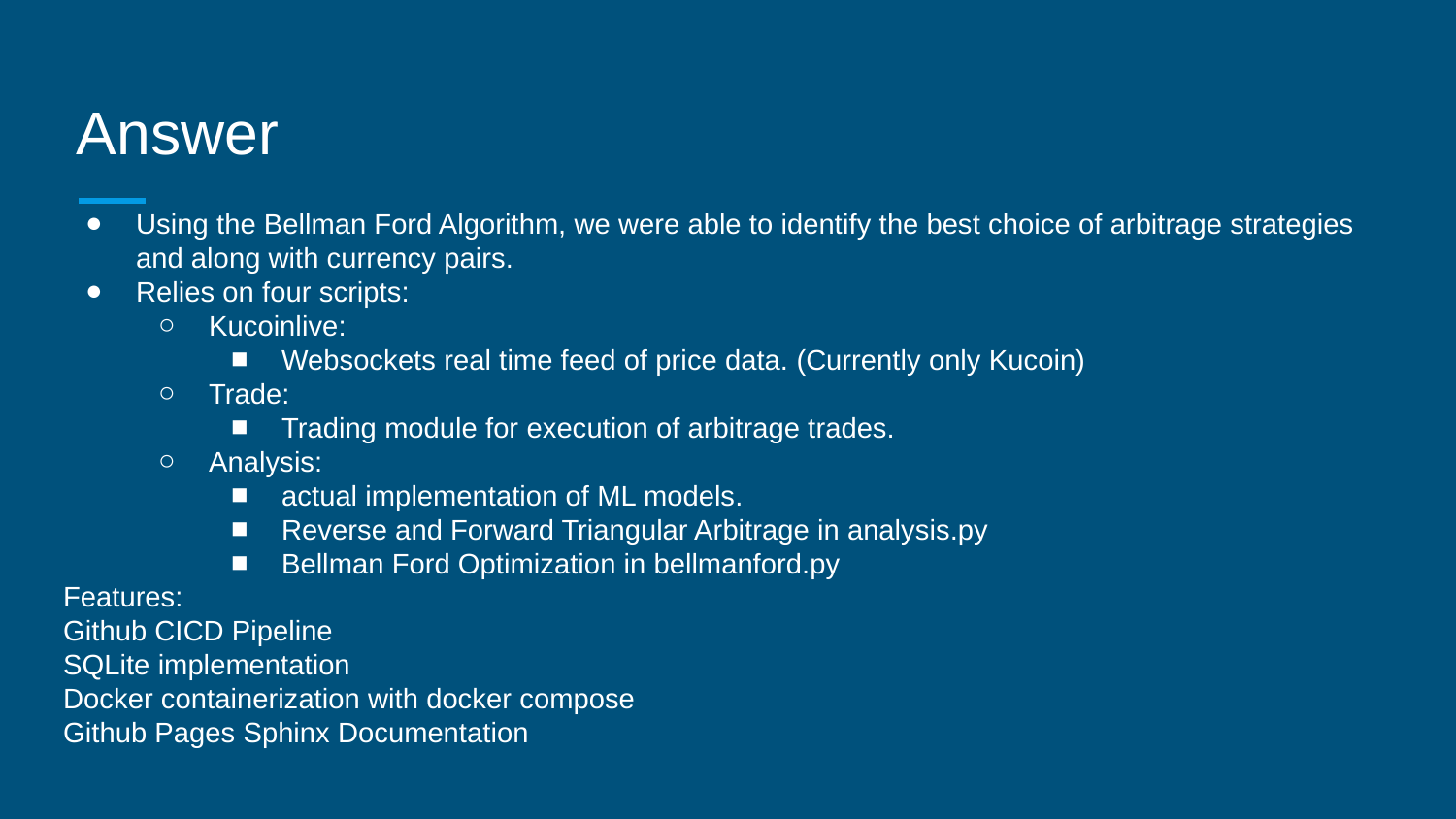

# Answer
Using the Bellman Ford Algorithm, we were able to identify the best choice of arbitrage strategies and along with currency pairs.
Relies on four scripts:
Kucoinlive:
Websockets real time feed of price data. (Currently only Kucoin)
Trade:
Trading module for execution of arbitrage trades.
Analysis:
actual implementation of ML models.
Reverse and Forward Triangular Arbitrage in analysis.py
Bellman Ford Optimization in bellmanford.py
Features:
Github CICD Pipeline
SQLite implementation
Docker containerization with docker compose
Github Pages Sphinx Documentation